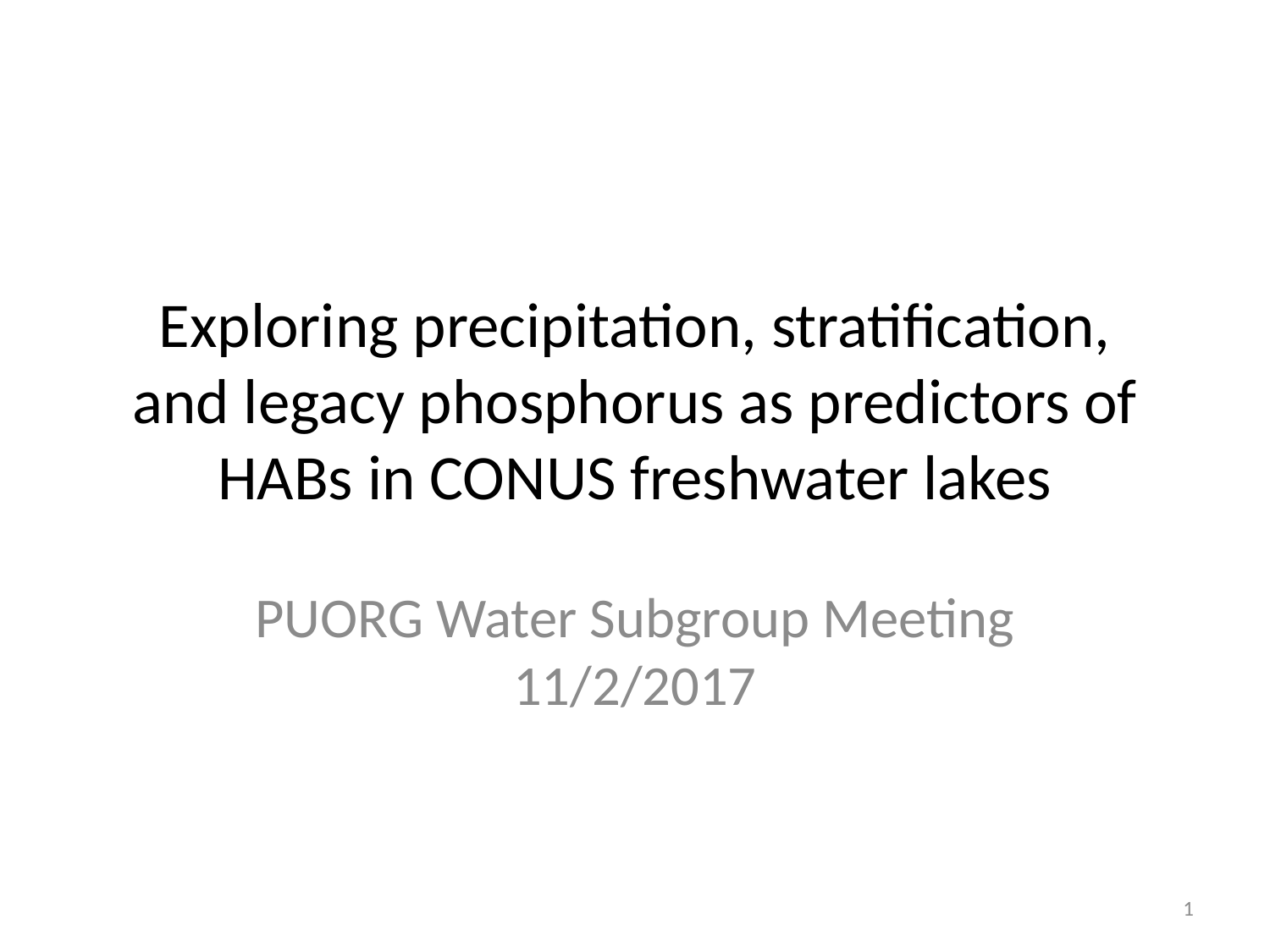

# Exploring precipitation, stratification, and legacy phosphorus as predictors of HABs in CONUS freshwater lakes
PUORG Water Subgroup Meeting 11/2/2017
1